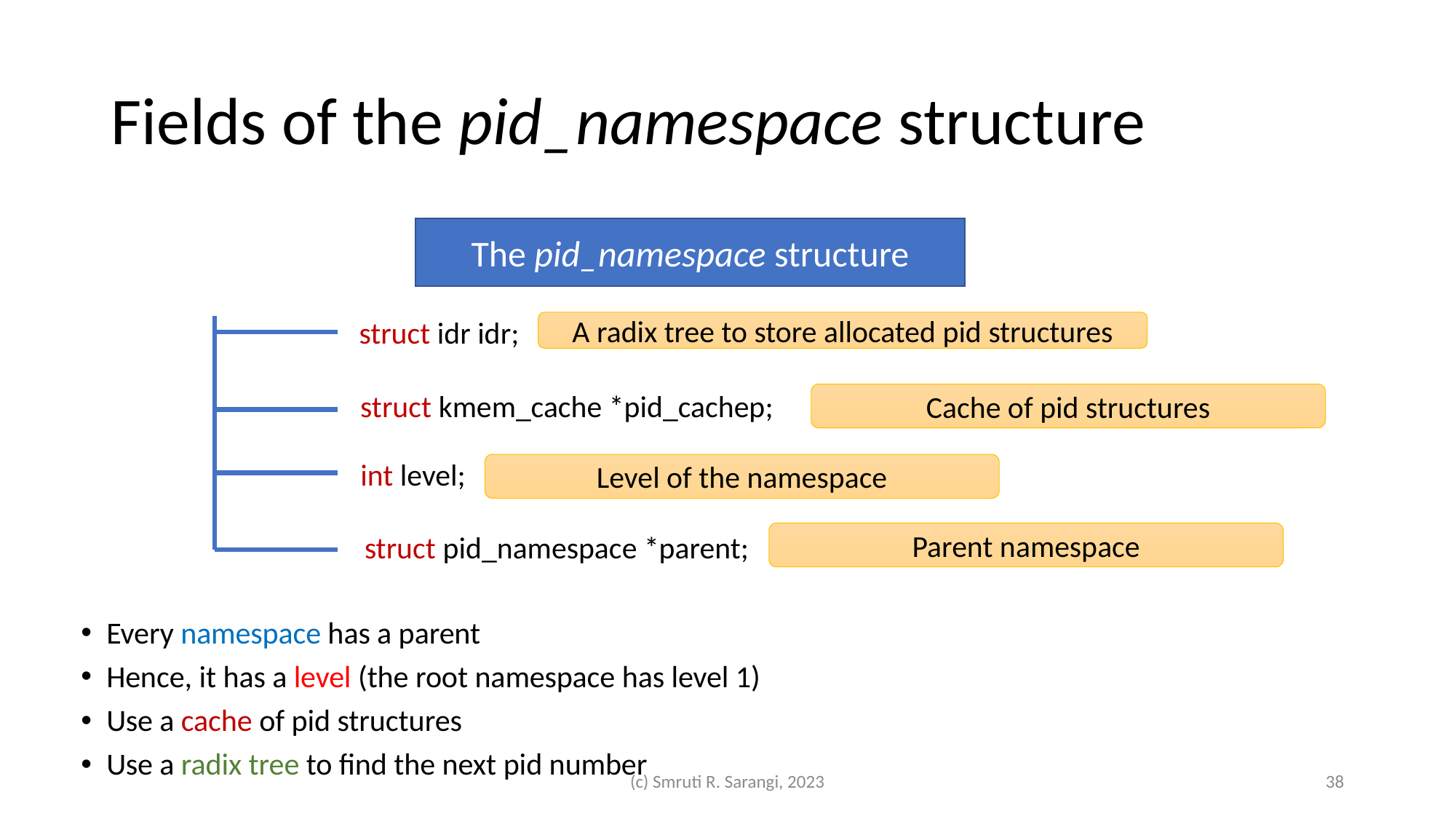

# Fields of the pid_namespace structure
The pid_namespace structure
struct idr idr;
A radix tree to store allocated pid structures
struct kmem_cache *pid_cachep;
Cache of pid structures
int level;
Level of the namespace
struct pid_namespace *parent;
Parent namespace
Every namespace has a parent
Hence, it has a level (the root namespace has level 1)
Use a cache of pid structures
Use a radix tree to find the next pid number
(c) Smruti R. Sarangi, 2023
38